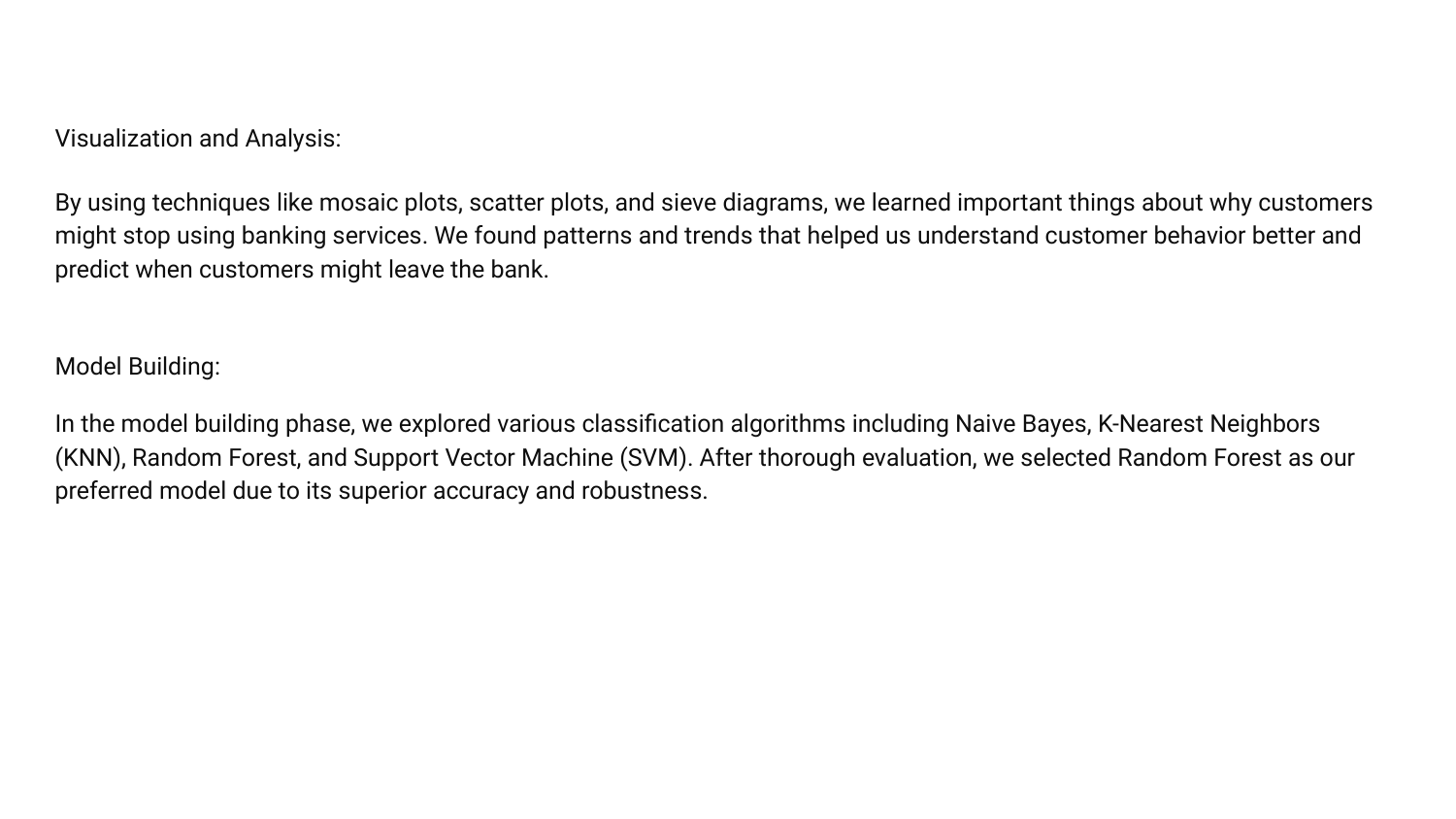

Visualization and Analysis:
By using techniques like mosaic plots, scatter plots, and sieve diagrams, we learned important things about why customers might stop using banking services. We found patterns and trends that helped us understand customer behavior better and predict when customers might leave the bank.

Model Building:
In the model building phase, we explored various classification algorithms including Naive Bayes, K-Nearest Neighbors (KNN), Random Forest, and Support Vector Machine (SVM). After thorough evaluation, we selected Random Forest as our preferred model due to its superior accuracy and robustness.